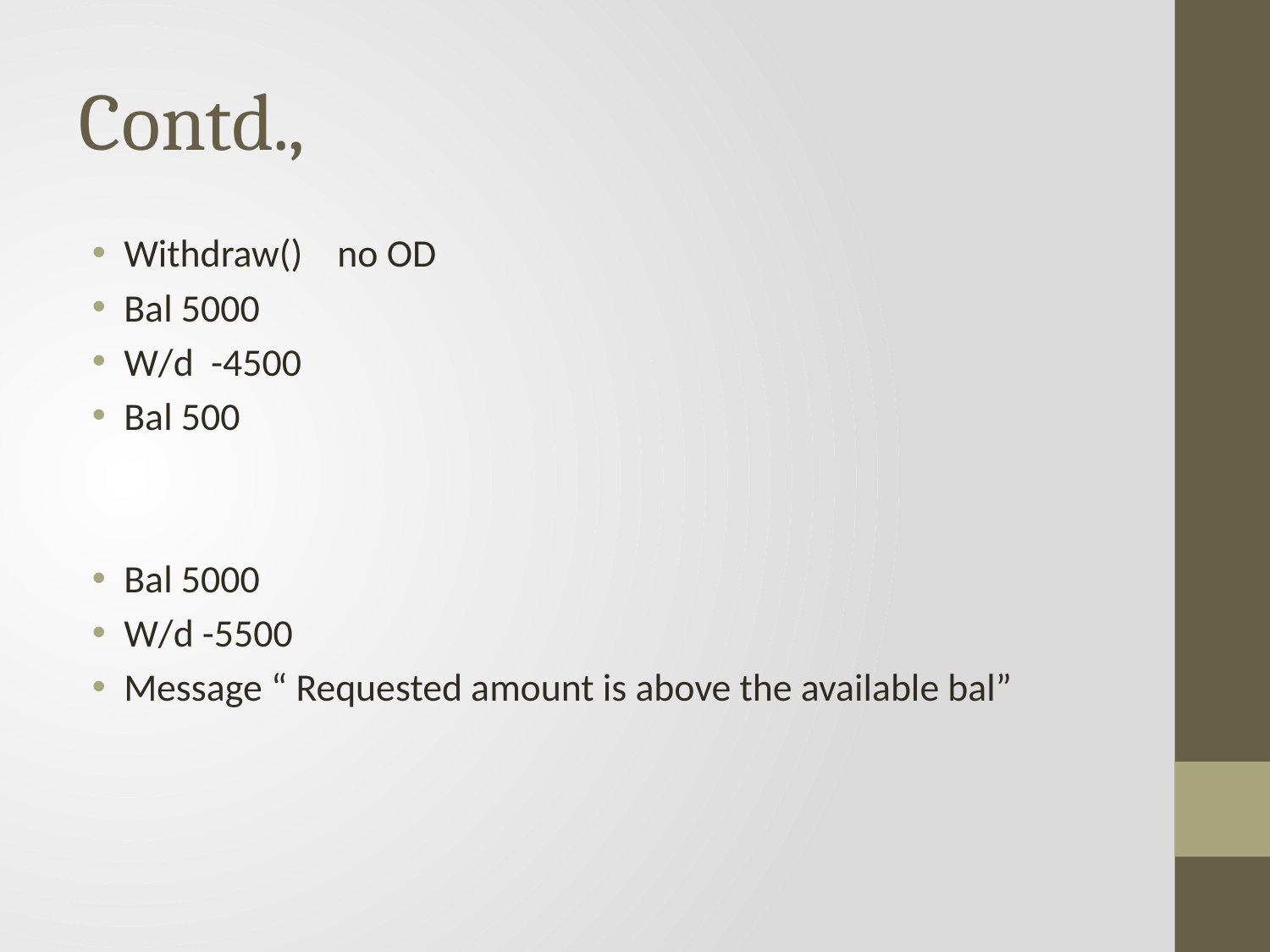

# Contd.,
Withdraw()    no OD
Bal 5000
W/d  -4500
Bal 500

Bal 5000
W/d -5500
Message “ Requested amount is above the available bal”